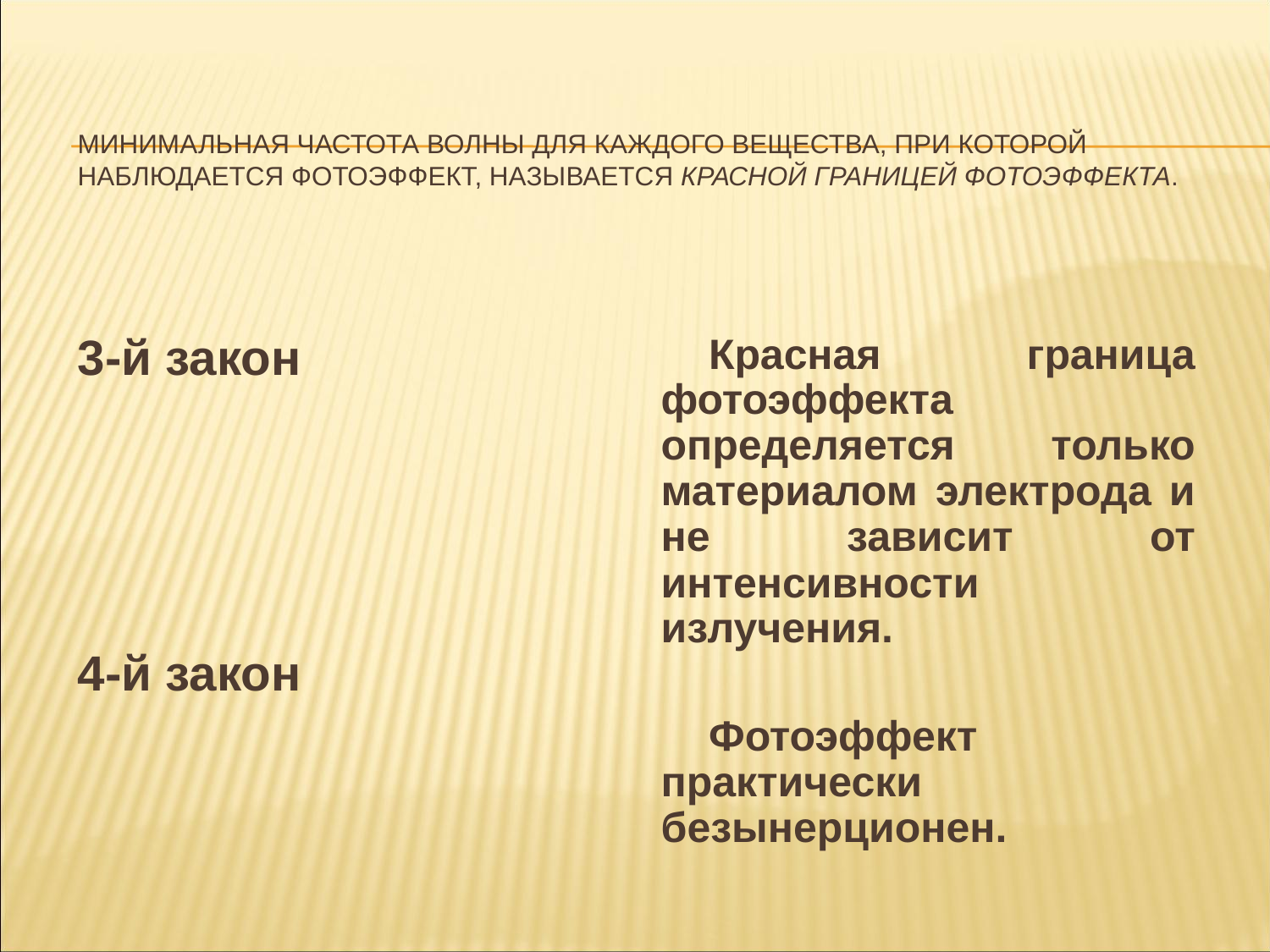

# Минимальная частота волны для каждого вещества, при которой наблюдается фотоэффект, называется красной границей фотоэффекта.
3-й закон

4-й закон
Красная граница фотоэффекта определяется только материалом электрода и не зависит от интенсивности излучения.

Фотоэффект практически безынерционен.